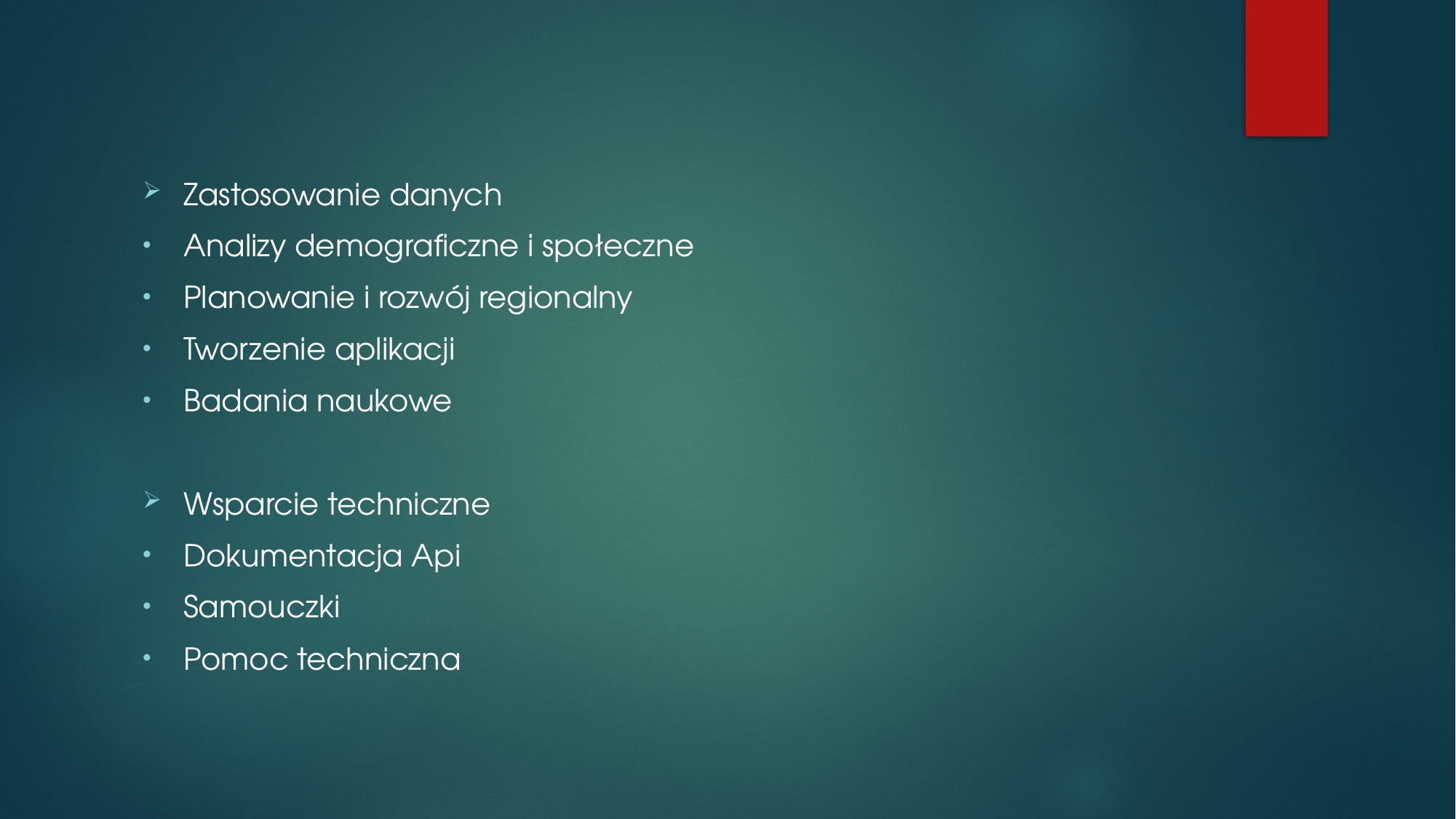

Zastosowanie danych
Analizy demograficzne i społeczne
Planowanie i rozwój regionalny
Tworzenie aplikacji
Badania naukowe

Wsparcie techniczne
Dokumentacja Api
Samouczki
Pomoc techniczna